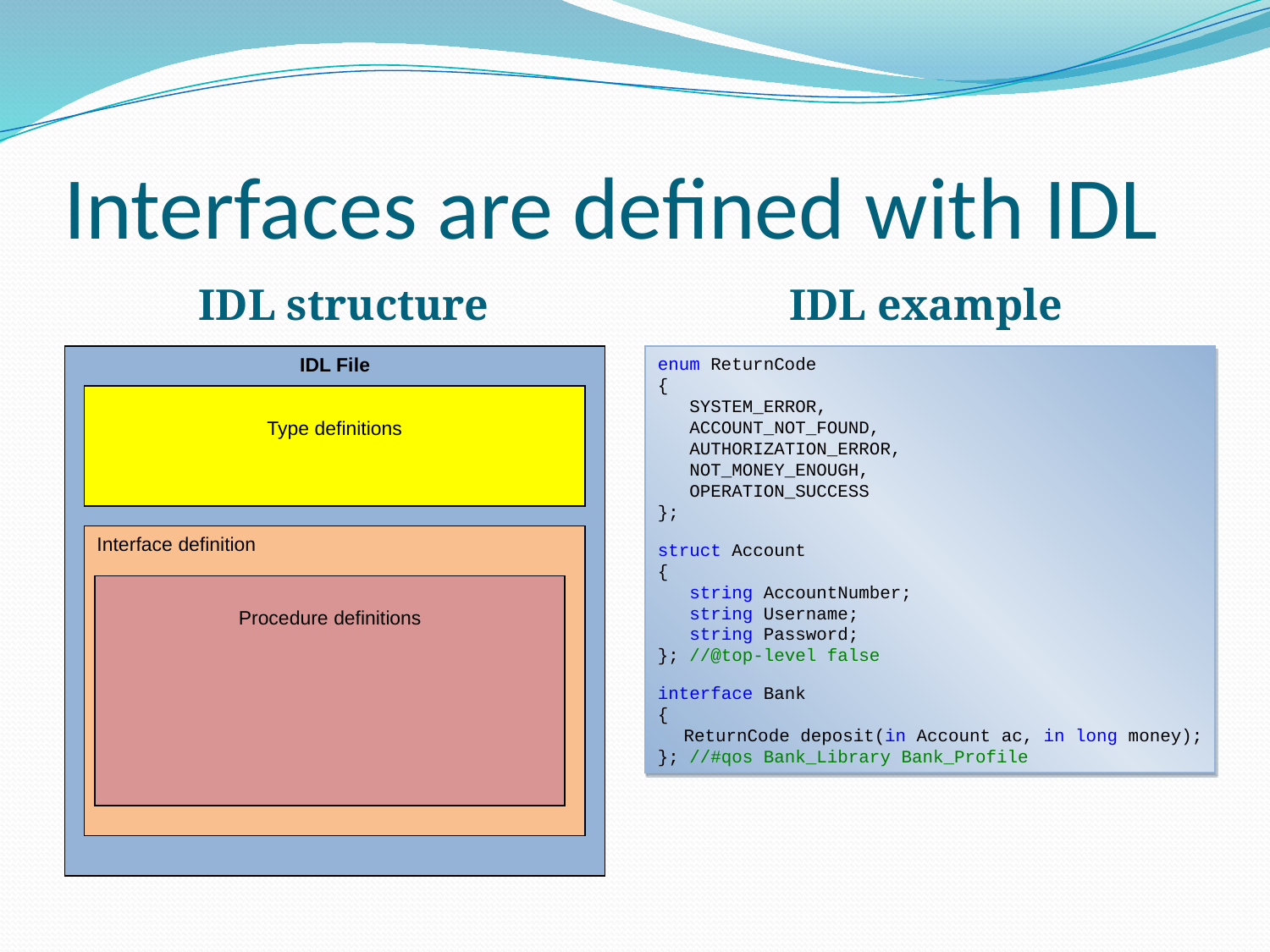

# Interfaces are defined with IDL
IDL structure
IDL example
IDL File
enum ReturnCode
{
   SYSTEM_ERROR,
   ACCOUNT_NOT_FOUND,
   AUTHORIZATION_ERROR,
   NOT_MONEY_ENOUGH,
   OPERATION_SUCCESS
};

struct Account
{
   string AccountNumber;
   string Username;
   string Password;
}; //@top-level false

interface Bank
{
 ReturnCode deposit(in Account ac, in long money);
}; //#qos Bank_Library Bank_Profile
Type definitions
Interface definition
Procedure definitions